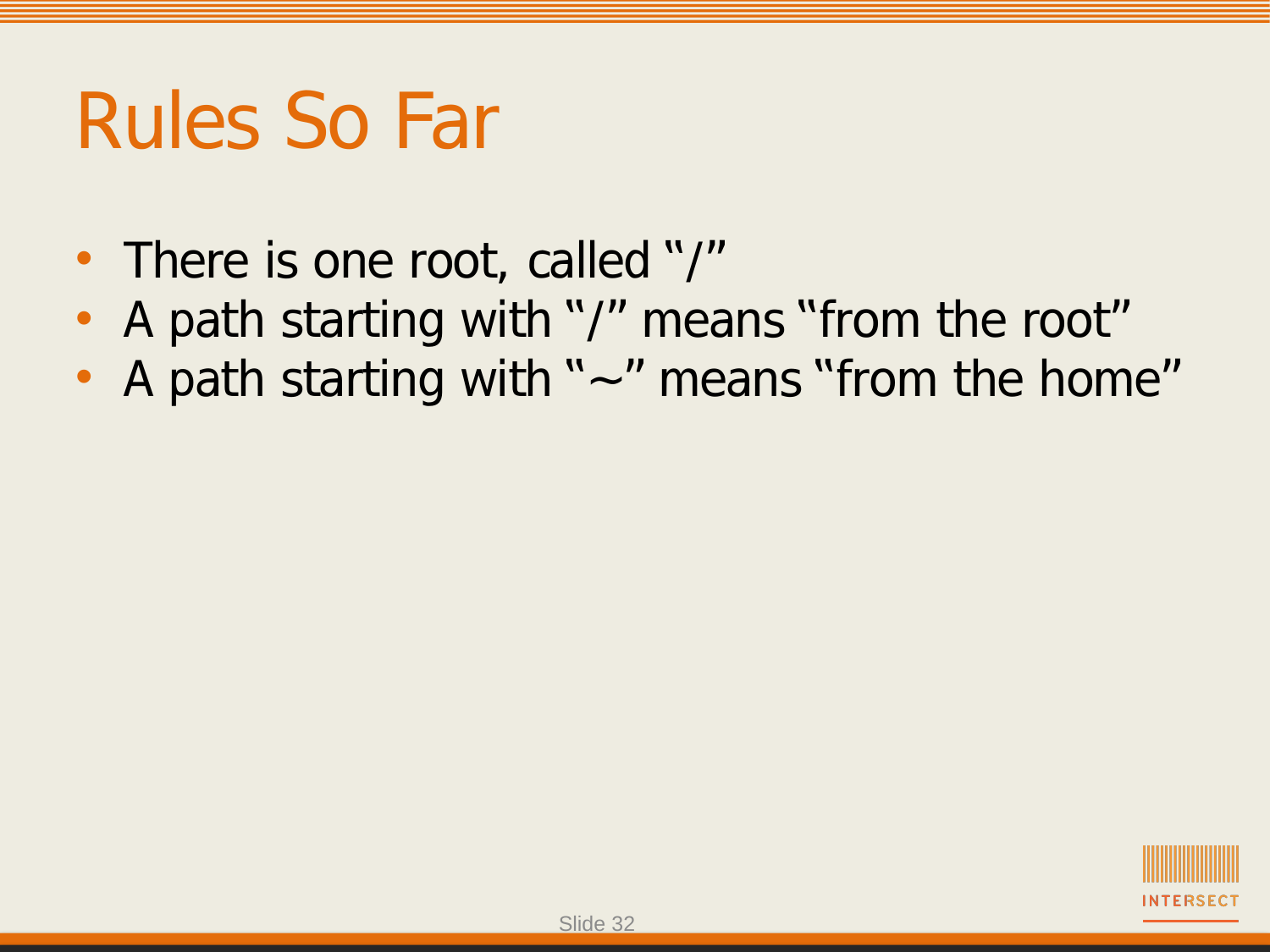

Rules So Far
There is one root, called “/”
A path starting with “/” means “from the root”
A path starting with “~” means “from the home”

Slide 32